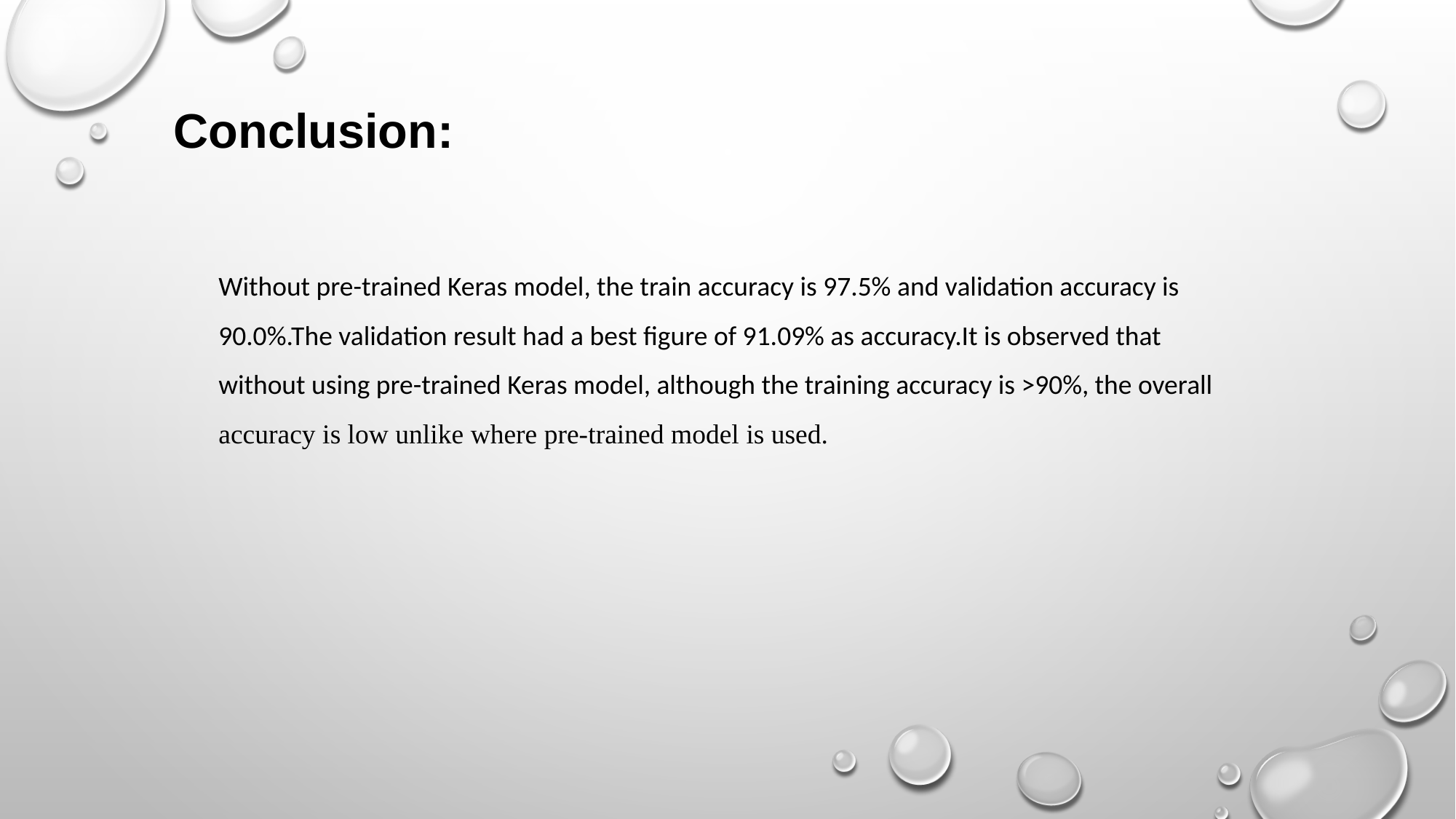

Conclusion:
Without pre-trained Keras model, the train accuracy is 97.5% and validation accuracy is

90.0%.The validation result had a best figure of 91.09% as accuracy.It is observed that

without using pre-trained Keras model, although the training accuracy is >90%, the overall

accuracy is low unlike where pre-trained model is used.